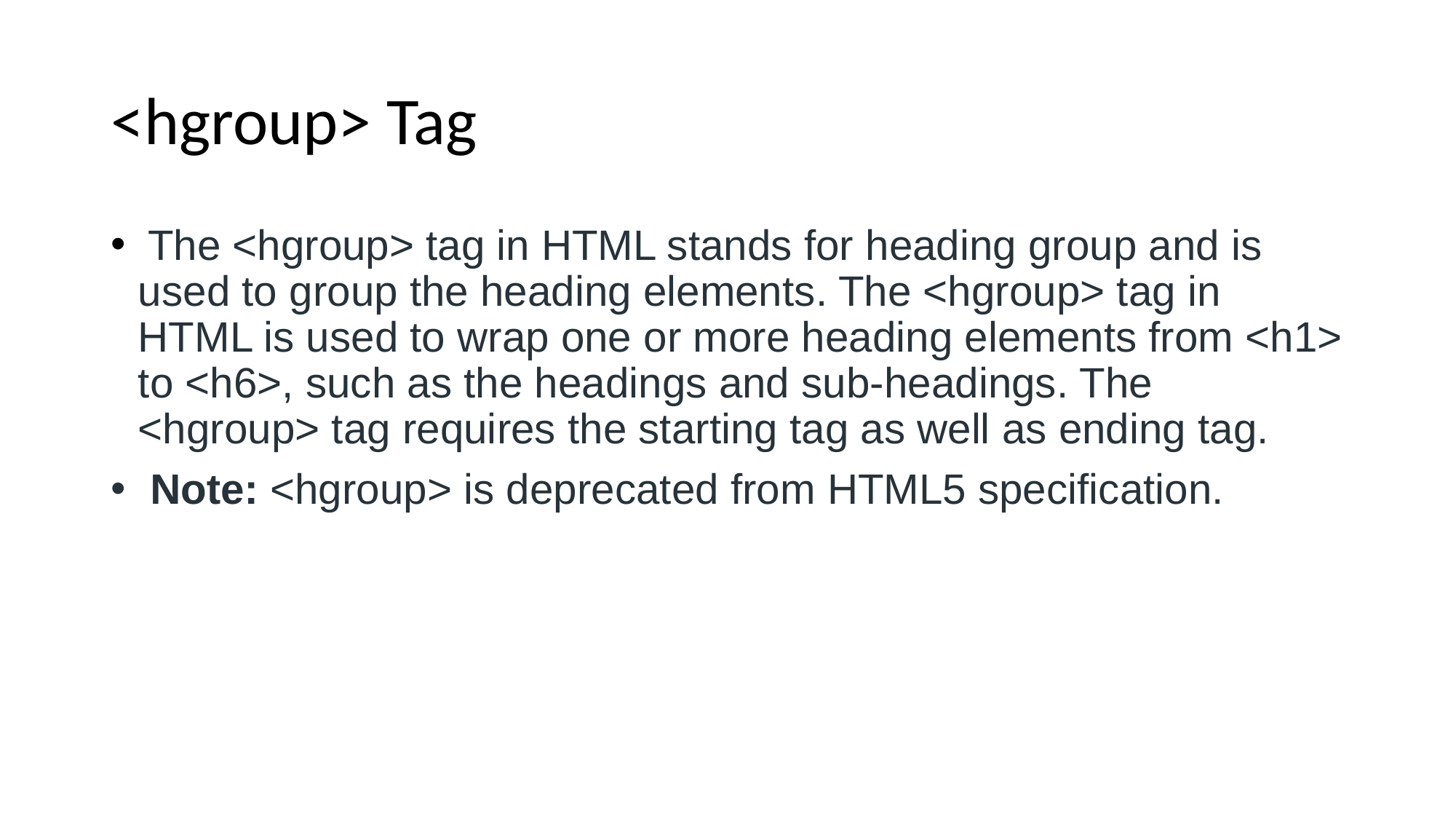

# <hgroup> Tag
 The <hgroup> tag in HTML stands for heading group and is used to group the heading elements. The <hgroup> tag in HTML is used to wrap one or more heading elements from <h1> to <h6>, such as the headings and sub-headings. The <hgroup> tag requires the starting tag as well as ending tag.
 Note: <hgroup> is deprecated from HTML5 specification.